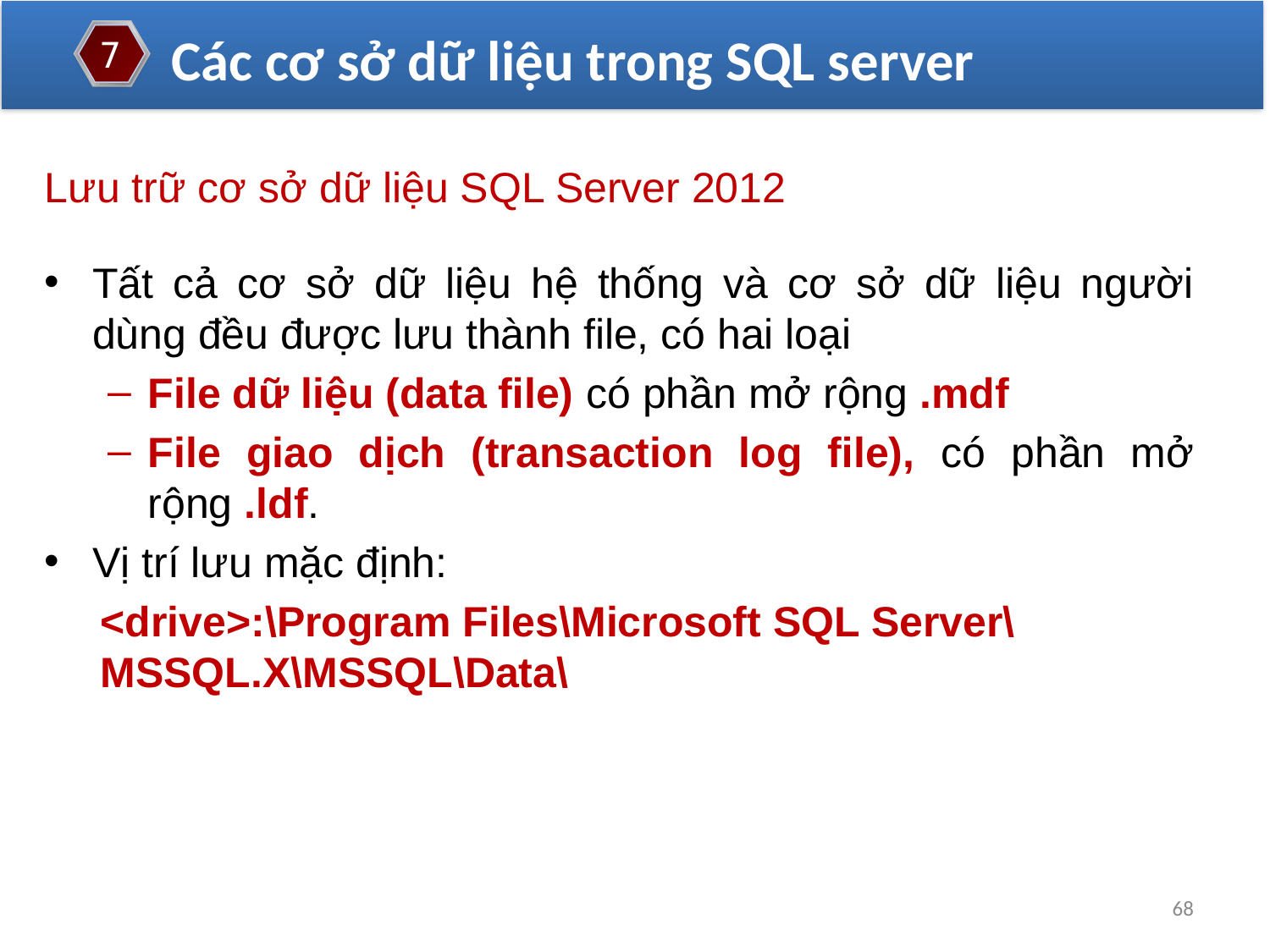

Các cơ sở dữ liệu trong SQL server

7
Lưu trữ cơ sở dữ liệu SQL Server 2012
Tất cả cơ sở dữ liệu hệ thống và cơ sở dữ liệu người dùng đều được lưu thành file, có hai loại
File dữ liệu (data ﬁle) có phần mở rộng .mdf
File giao dịch (transaction log ﬁle), có phần mở rộng .ldf.
Vị trí lưu mặc định:
<drive>:\Program Files\Microsoft SQL Server\MSSQL.X\MSSQL\Data\
68